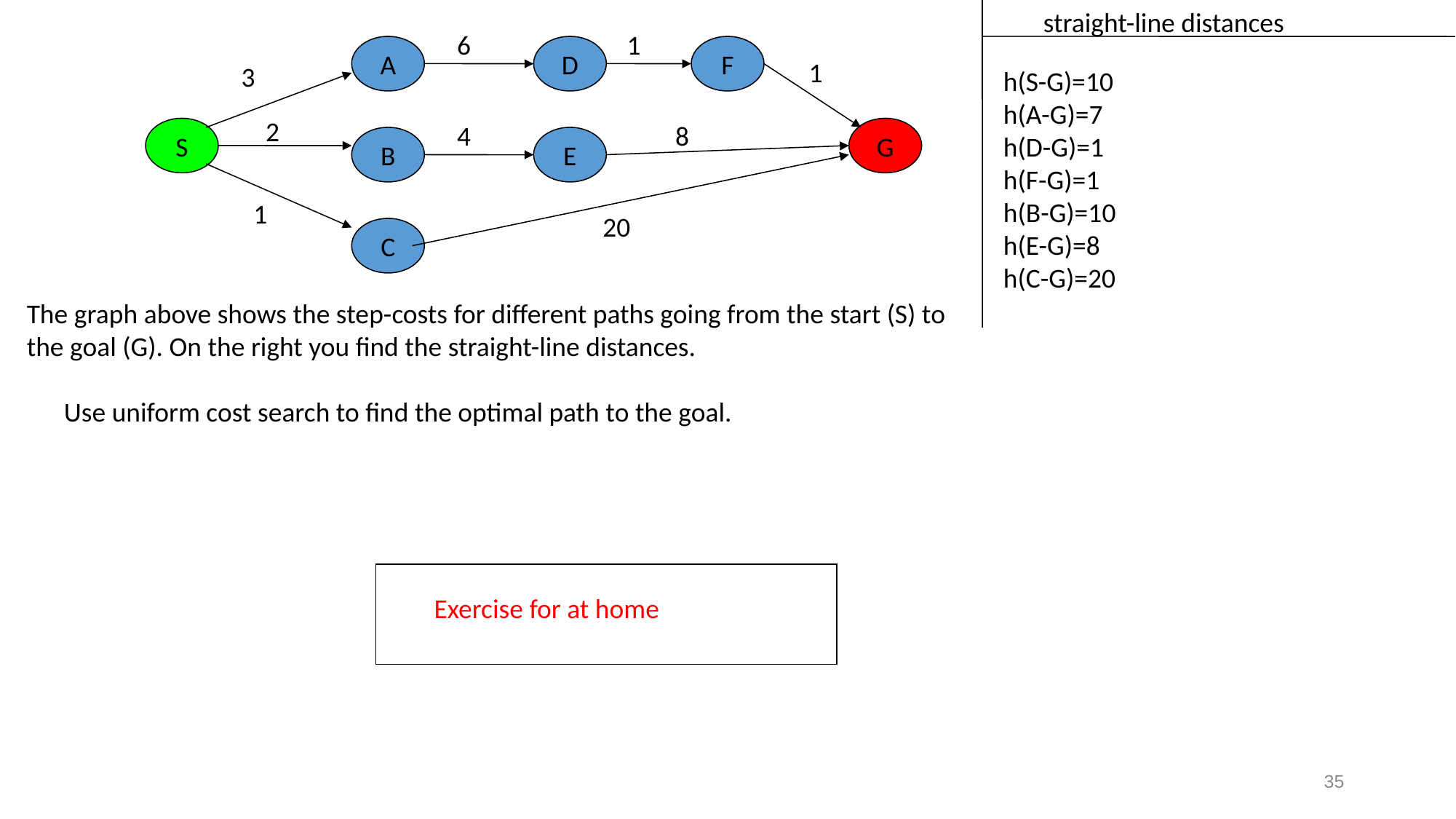

straight-line distances
6
1
A
D
F

1
3
h(S-G)=10
h(A-G)=7
h(D-G)=1
h(F-G)=1
h(B-G)=10
h(E-G)=8
h(C-G)=20

2
4
8
S
G
B
E

1
20
C
The graph above shows the step-costs for different paths going from the start (S) to
the goal (G). On the right you find the straight-line distances.

      Use uniform cost search to find the optimal path to the goal.

Exercise for at home
35